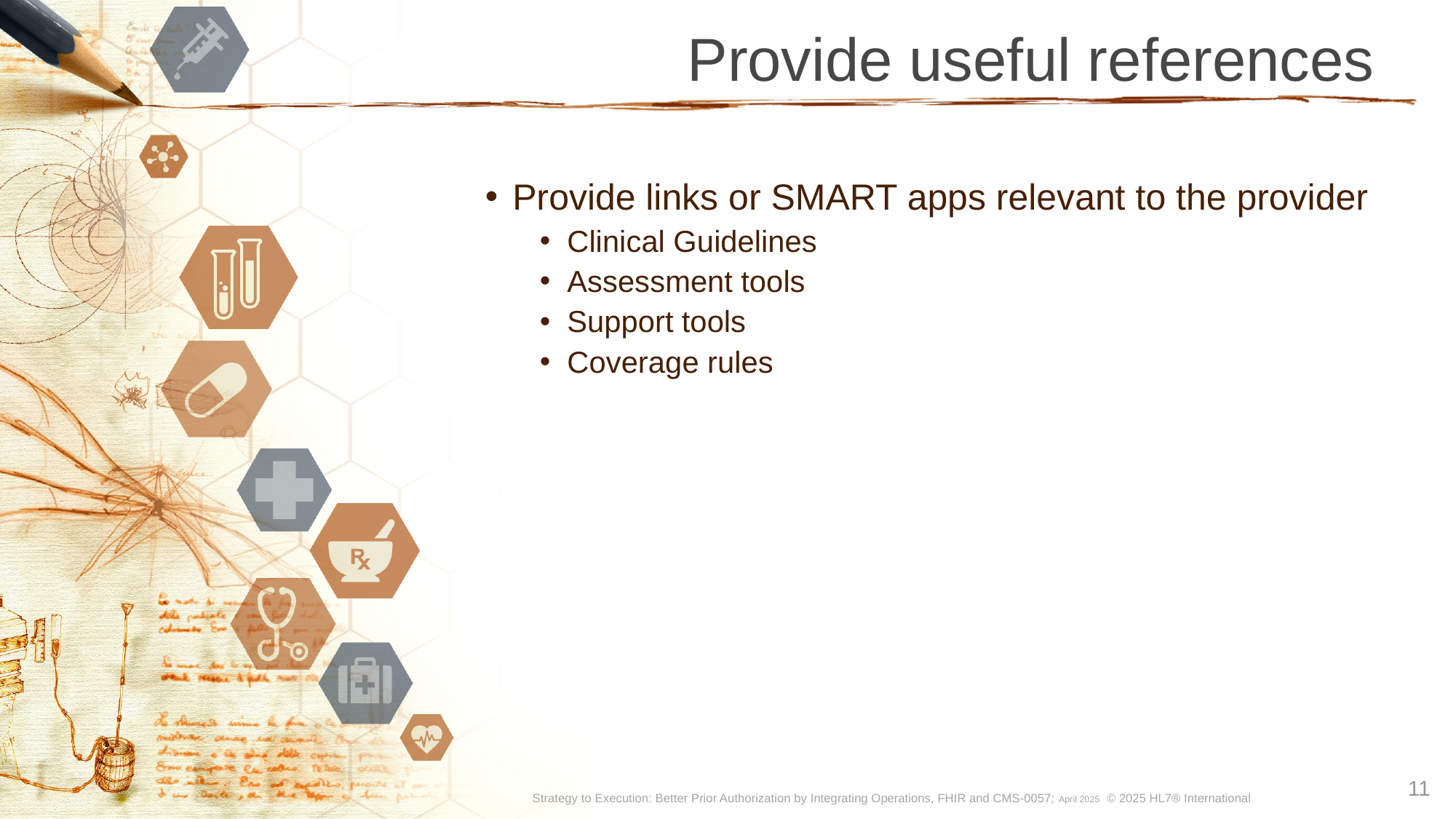

# Provide useful references
Provide links or SMART apps relevant to the provider
Clinical Guidelines
Assessment tools
Support tools
Coverage rules
11